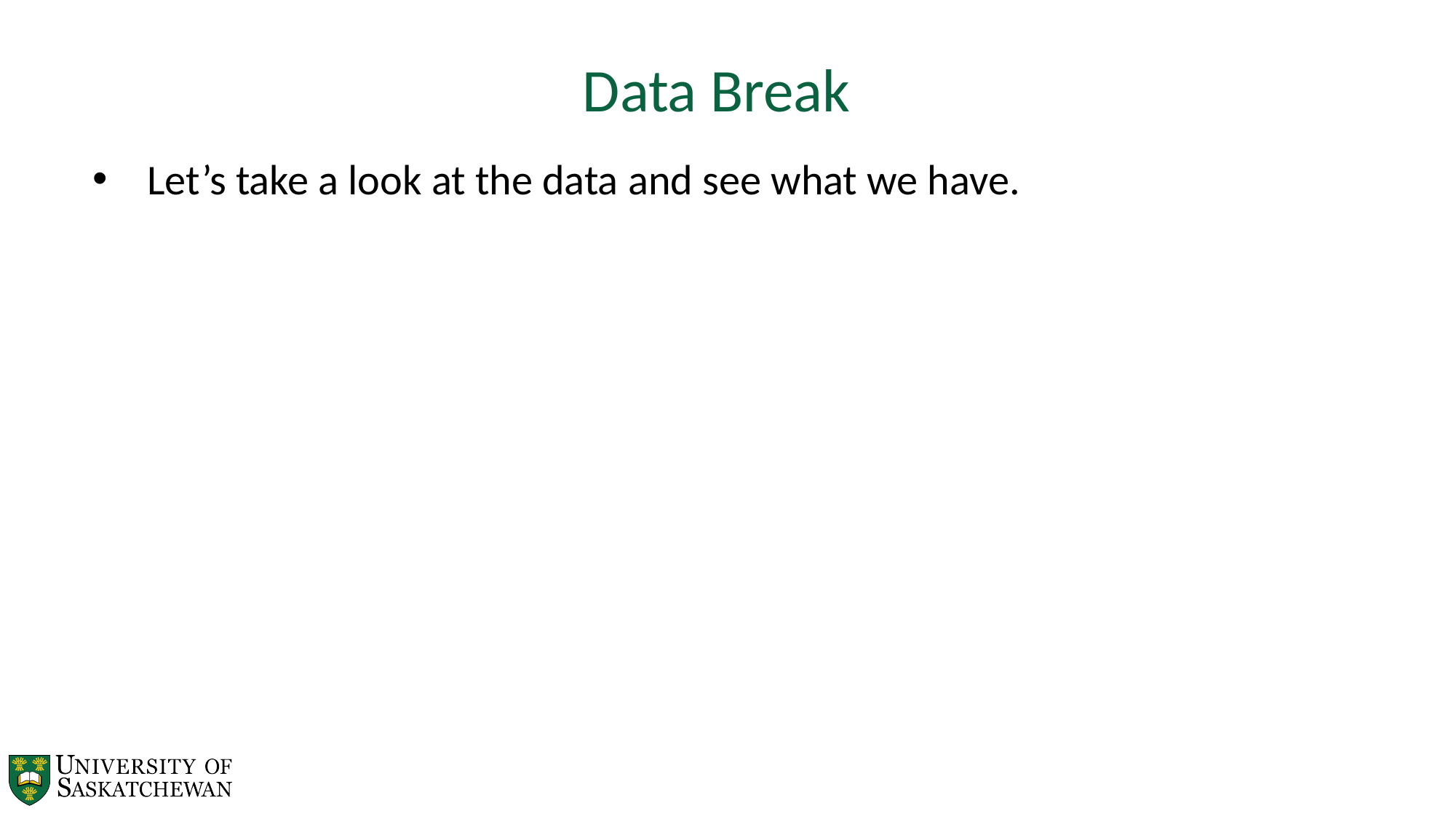

Data Break
Let’s take a look at the data and see what we have.